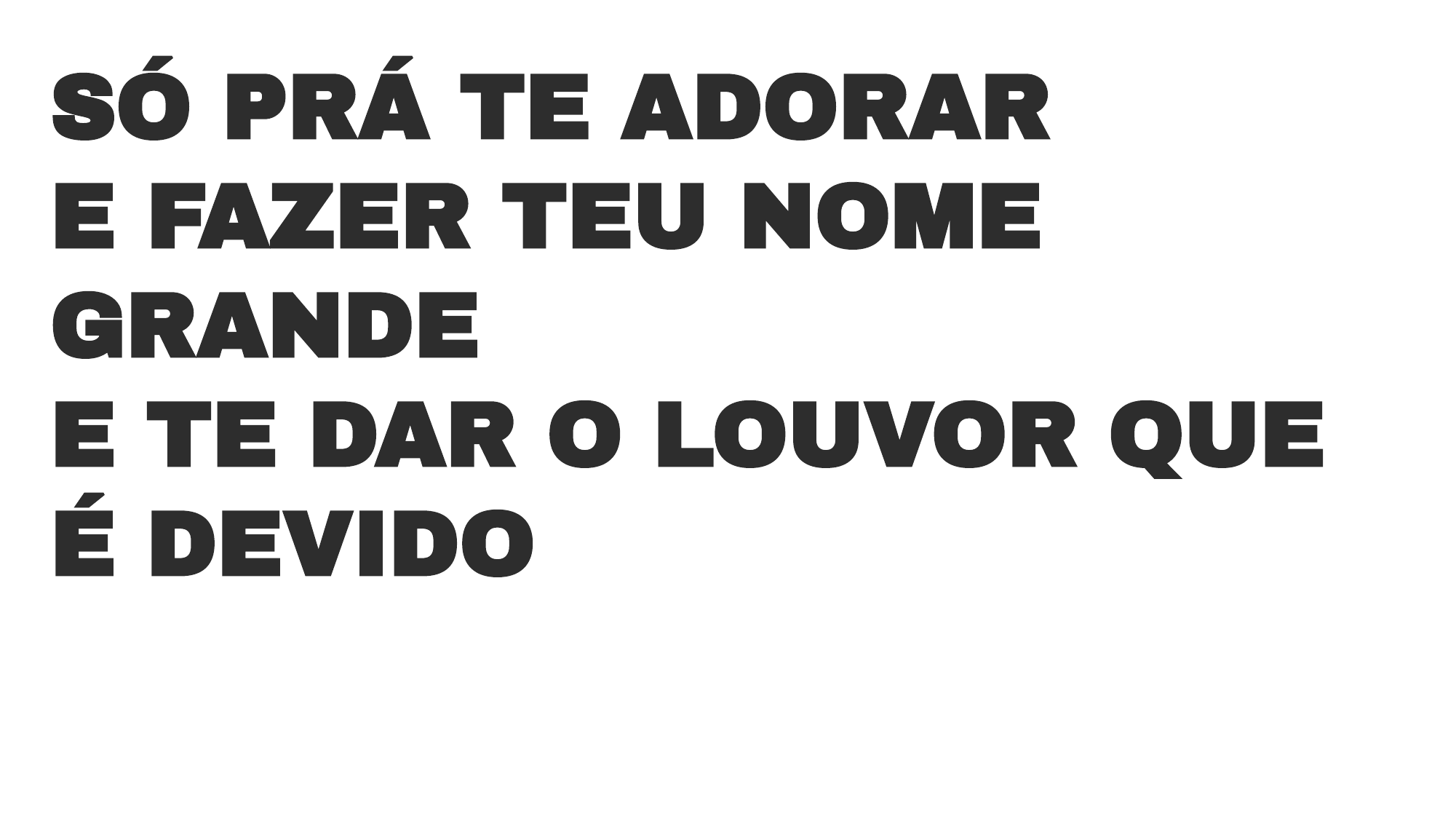

SÓ PRÁ TE ADORAR
E FAZER TEU NOME GRANDE
E TE DAR O LOUVOR QUE É DEVIDO